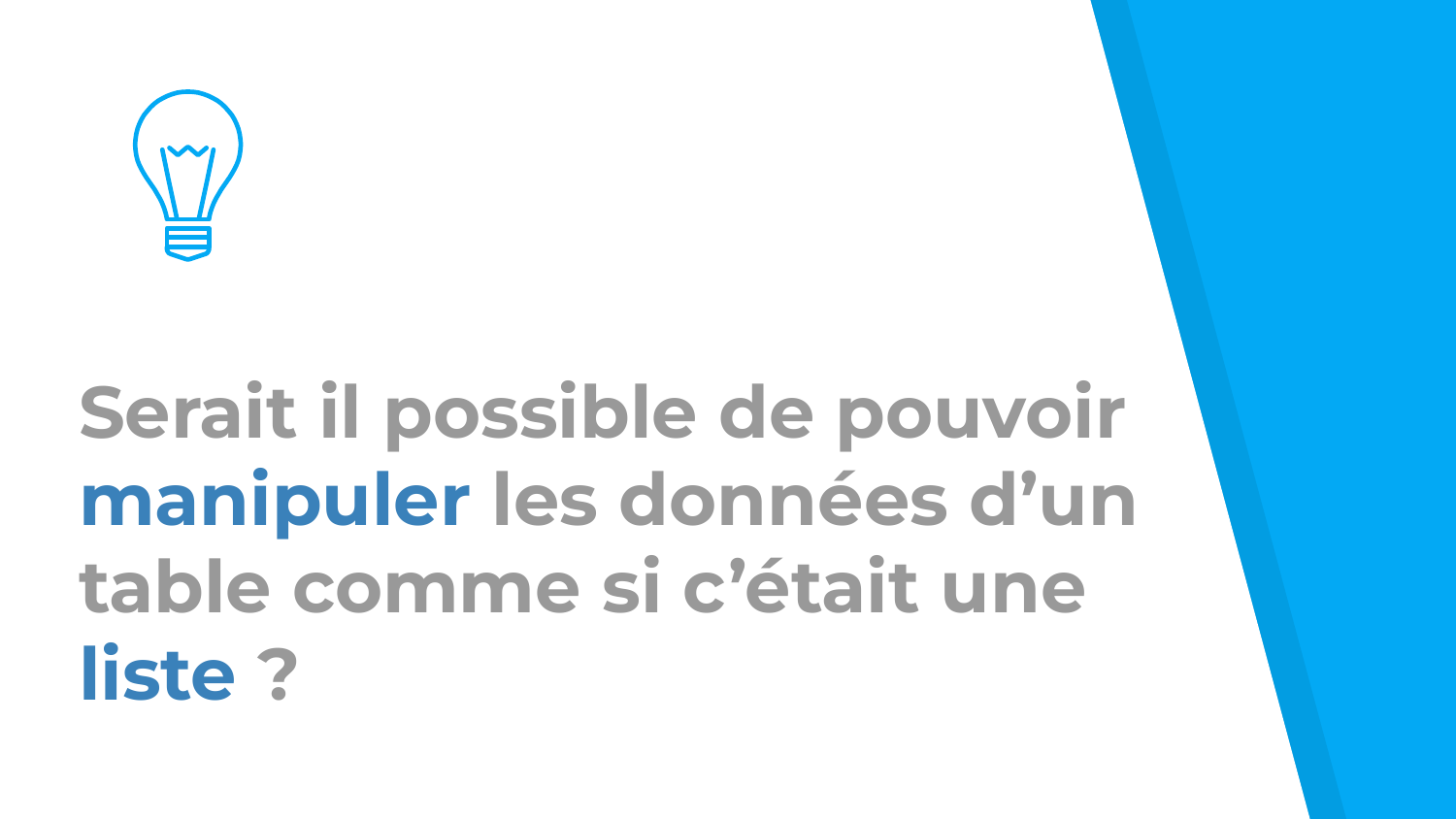

Serait il possible de pouvoir manipuler les données d’un table comme si c’était une liste ?